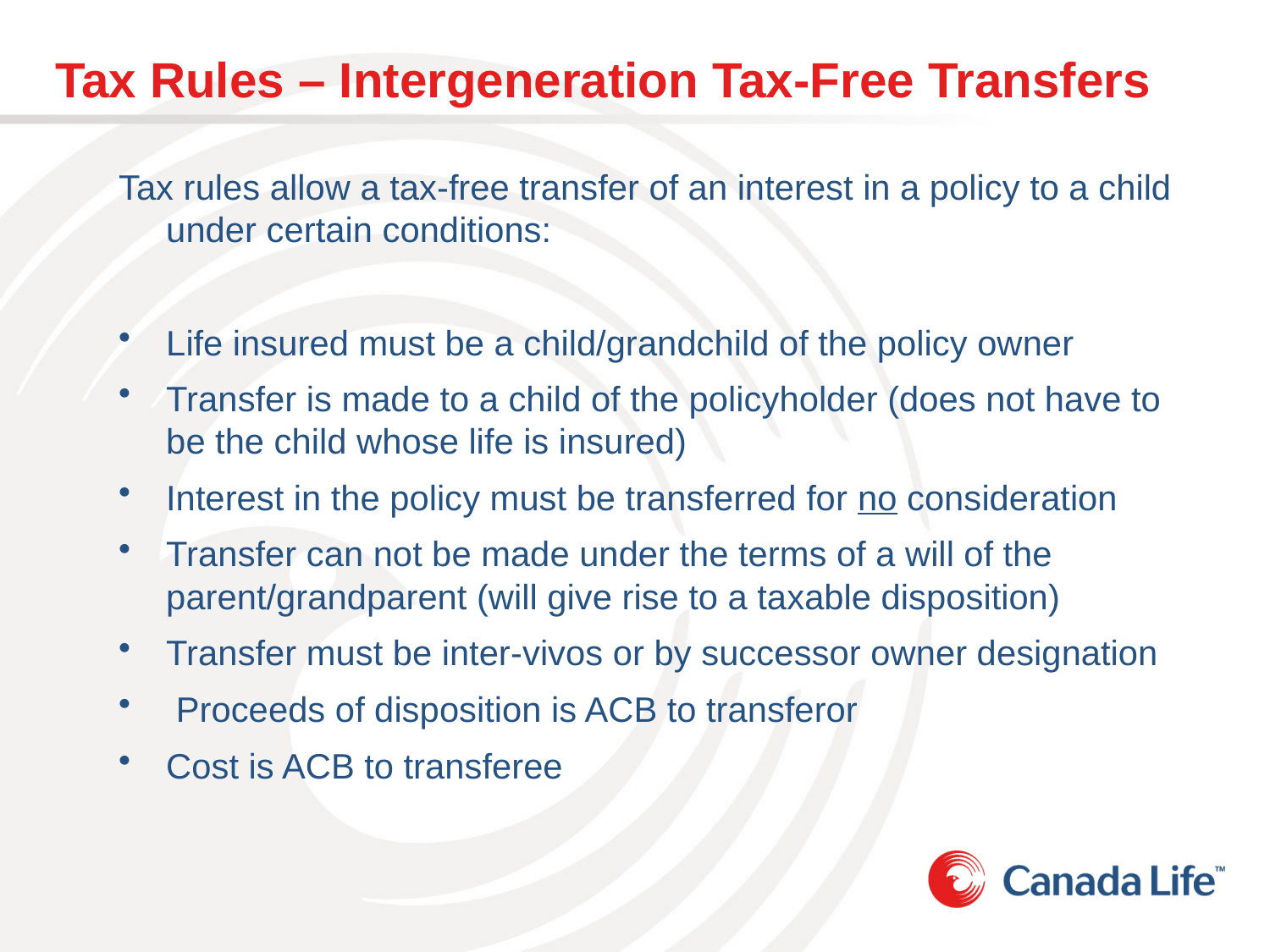

# Tax Rules – Intergeneration Tax-Free Transfers
Tax rules allow a tax-free transfer of an interest in a policy to a child under certain conditions:

Life insured must be a child/grandchild of the policy owner
Transfer is made to a child of the policyholder (does not have to be the child whose life is insured)
Interest in the policy must be transferred for no consideration
Transfer can not be made under the terms of a will of the parent/grandparent (will give rise to a taxable disposition)
Transfer must be inter-vivos or by successor owner designation
 Proceeds of disposition is ACB to transferor
Cost is ACB to transferee